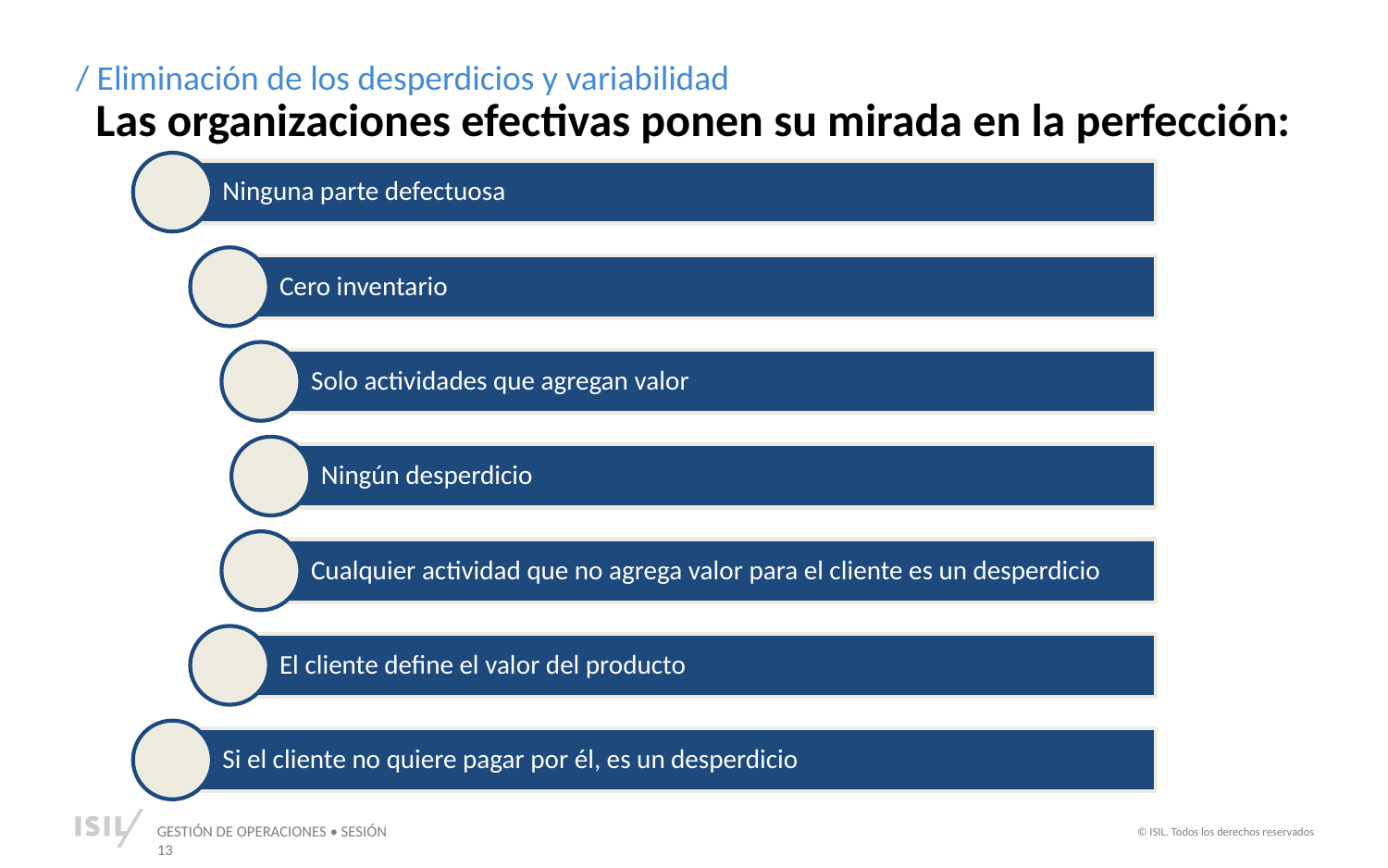

/ Eliminación de los desperdicios y variabilidad
Las organizaciones efectivas ponen su mirada en la perfección:

Ninguna parte defectuosa

Cero inventario

Solo actividades que agregan valor

Ningún desperdicio

Cualquier actividad que no agrega valor para el cliente es un desperdicio

El cliente define el valor del producto

Si el cliente no quiere pagar por él, es un desperdicio